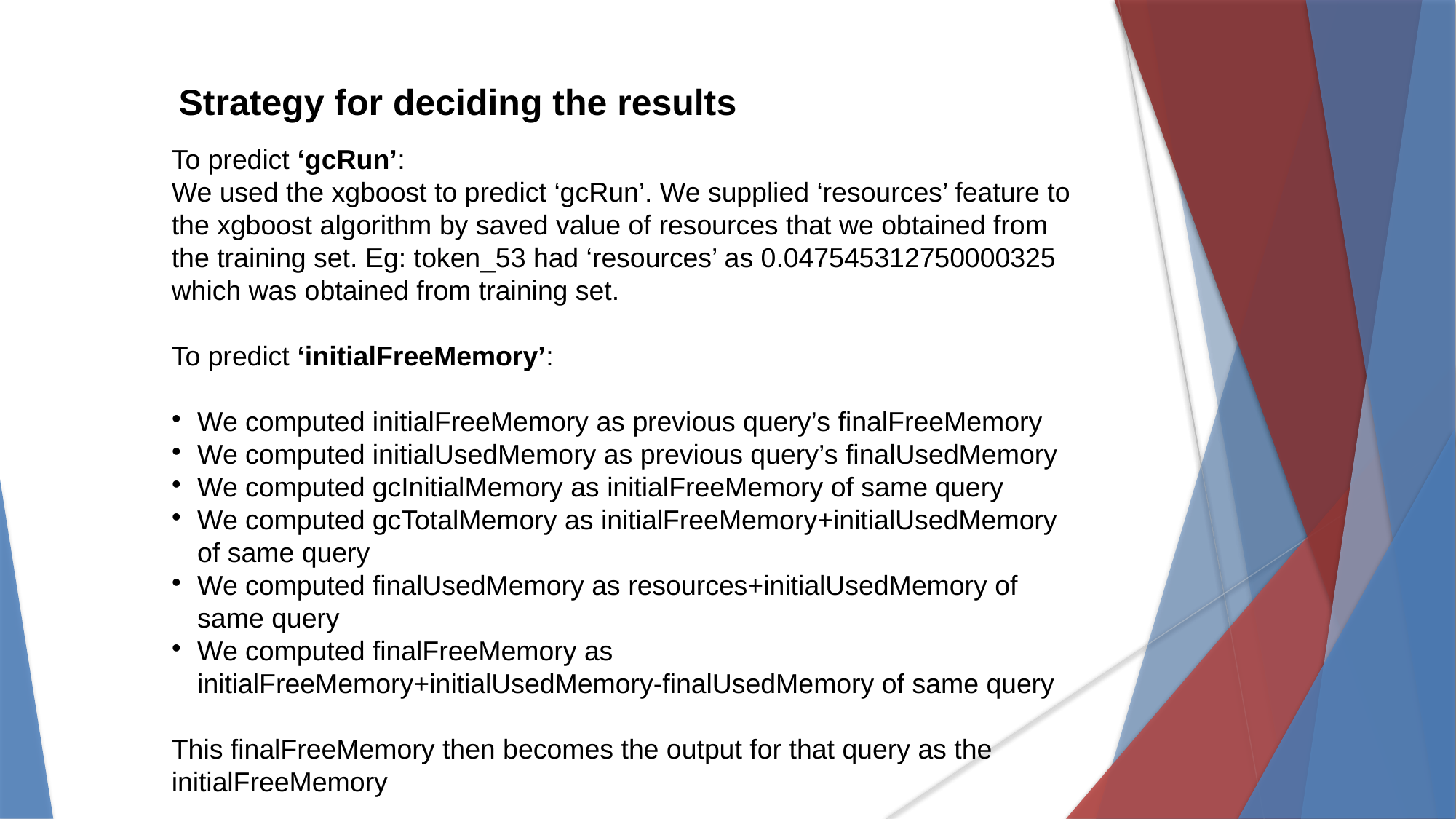

Strategy for deciding the results
To predict ‘gcRun’:
We used the xgboost to predict ‘gcRun’. We supplied ‘resources’ feature to the xgboost algorithm by saved value of resources that we obtained from the training set. Eg: token_53 had ‘resources’ as 0.047545312750000325 which was obtained from training set.

To predict ‘initialFreeMemory’:

We computed initialFreeMemory as previous query’s finalFreeMemory
We computed initialUsedMemory as previous query’s finalUsedMemory
We computed gcInitialMemory as initialFreeMemory of same query
We computed gcTotalMemory as initialFreeMemory+initialUsedMemory of same query
We computed finalUsedMemory as resources+initialUsedMemory of same query
We computed finalFreeMemory as initialFreeMemory+initialUsedMemory-finalUsedMemory of same query

This finalFreeMemory then becomes the output for that query as the initialFreeMemory